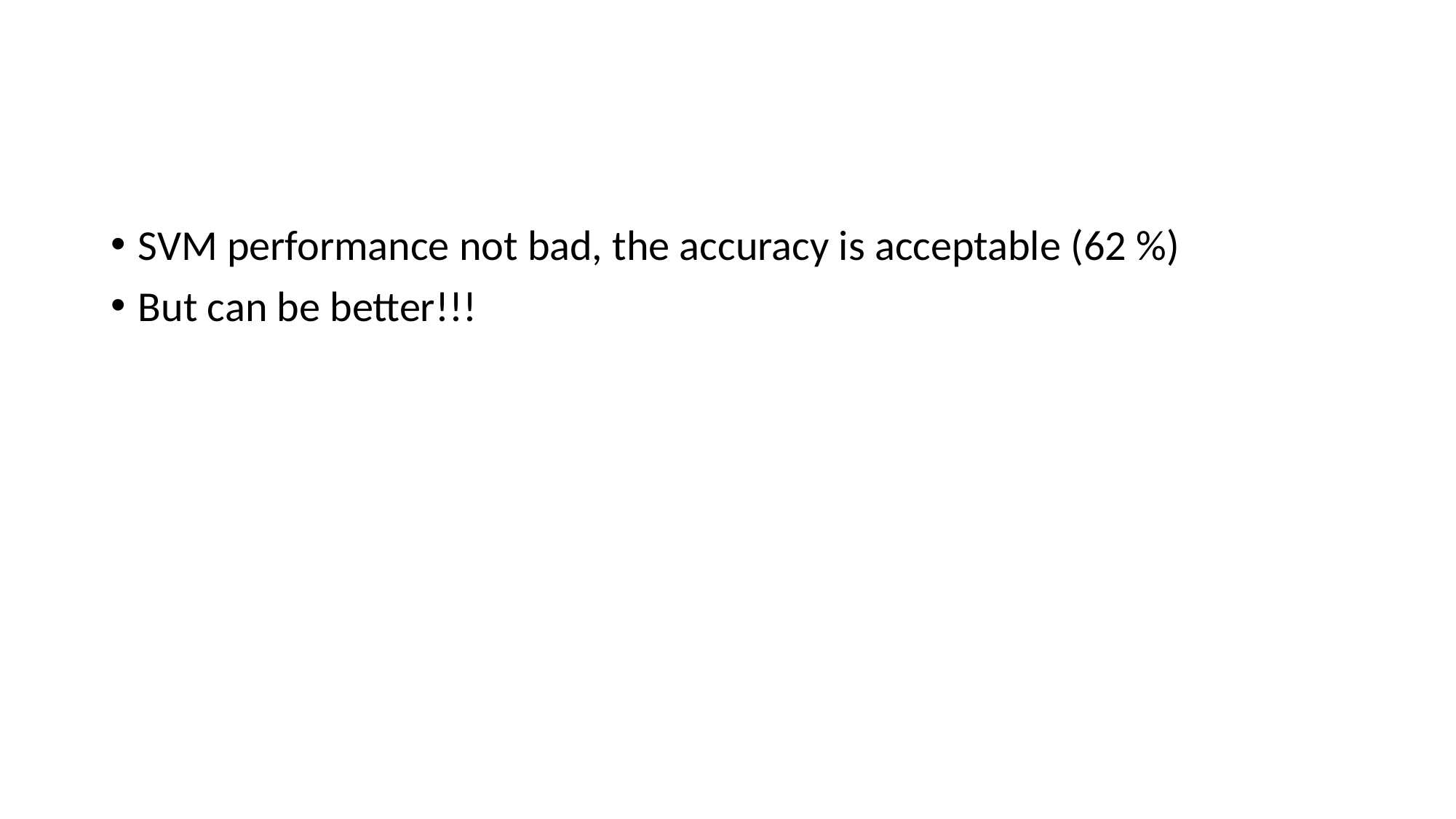

#
SVM performance not bad, the accuracy is acceptable (62 %)
But can be better!!!